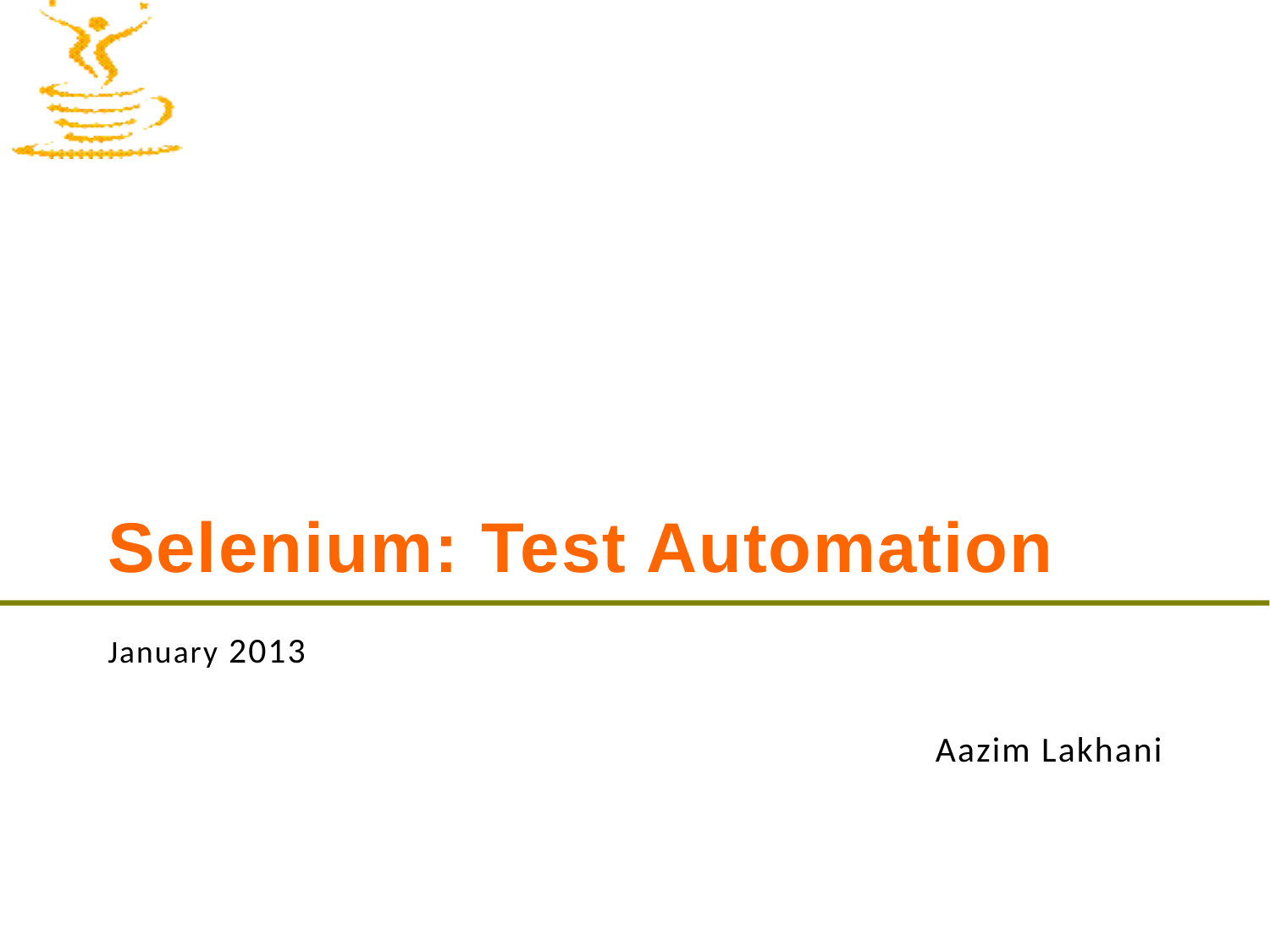

# Selenium: Test Automation
January 2013

Aazim Lakhani